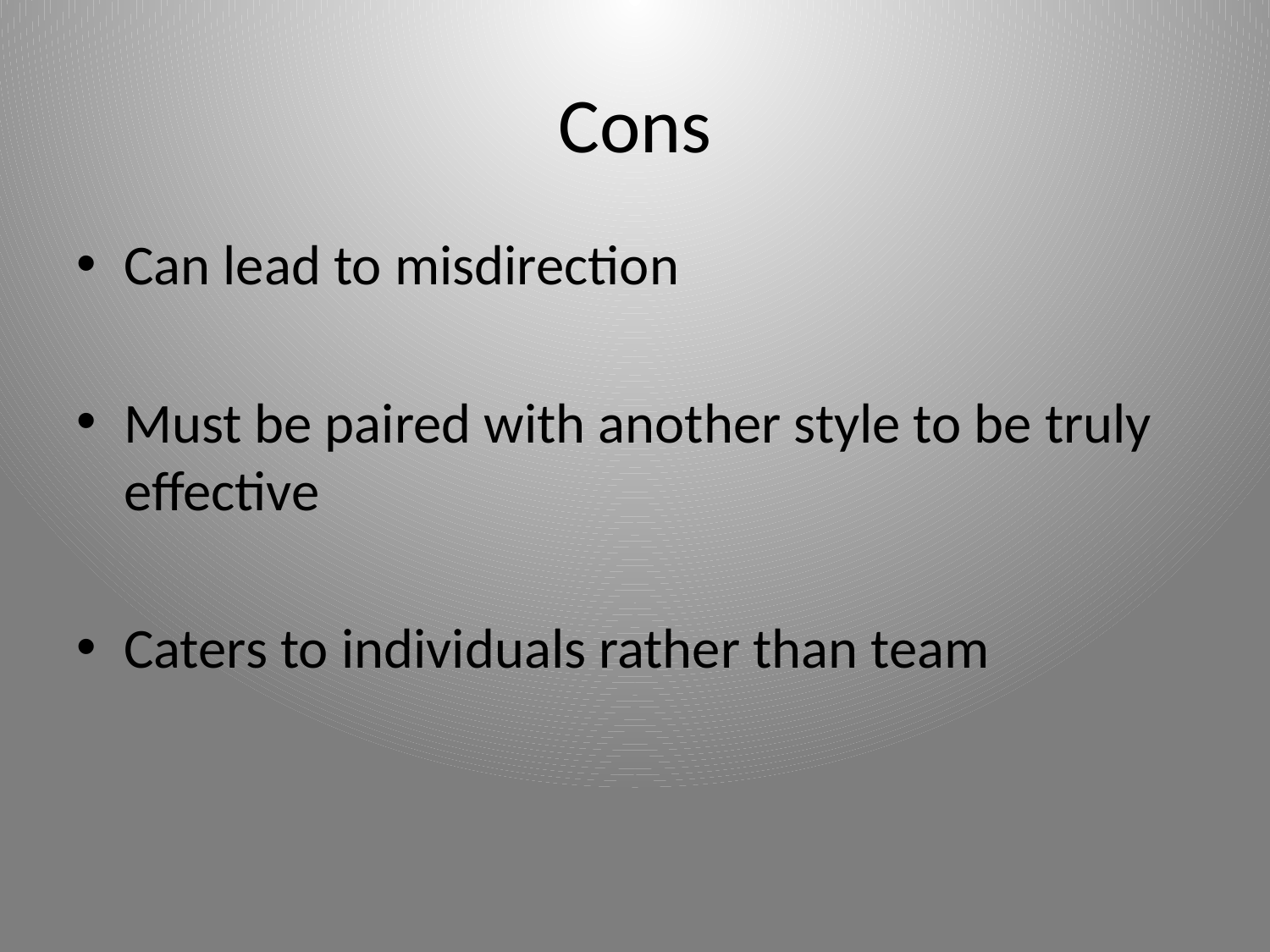

# Cons
Can lead to misdirection

Must be paired with another style to be truly effective

Caters to individuals rather than team